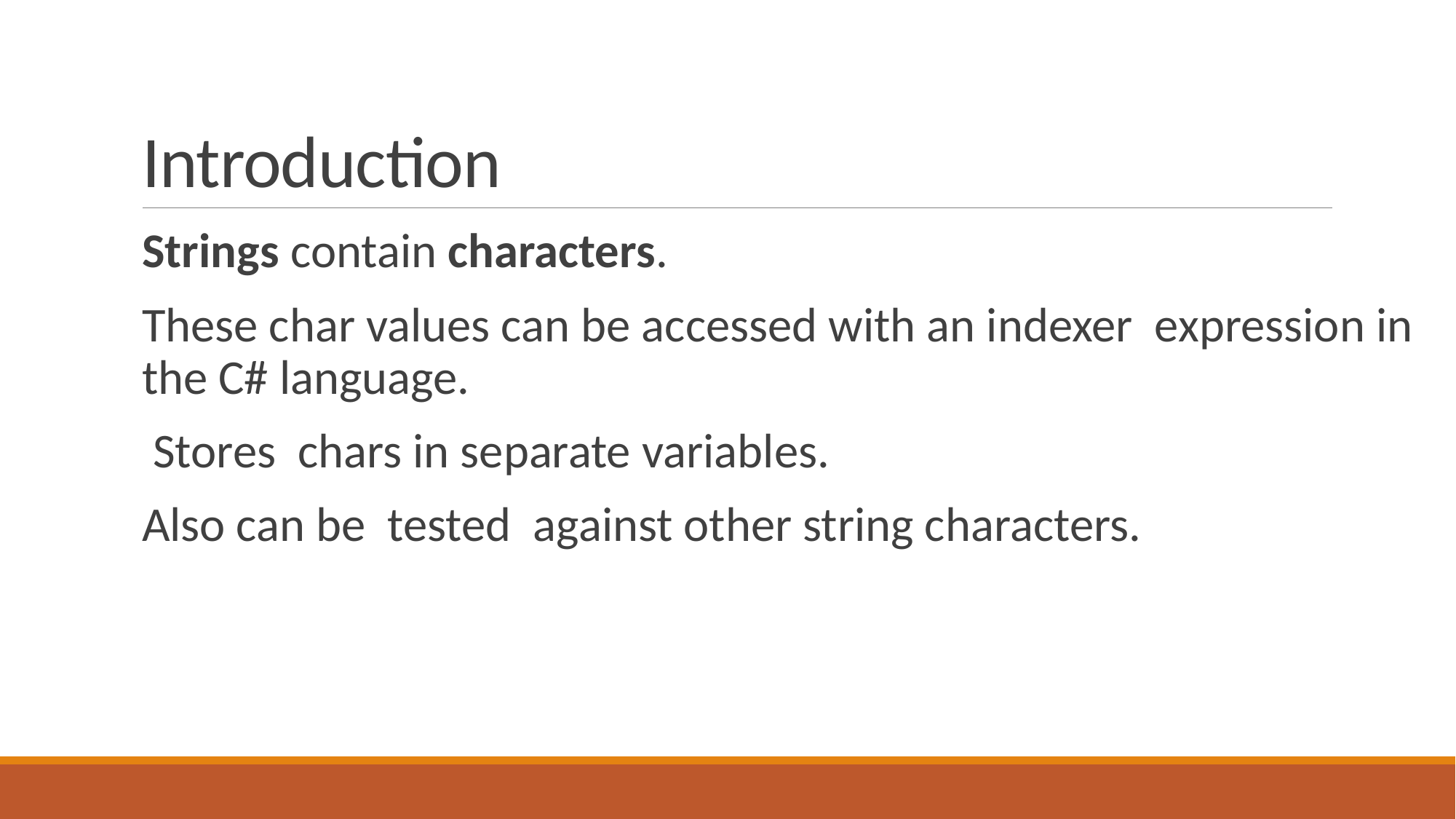

# Introduction
Strings contain characters.
These char values can be accessed with an indexer  expression in the C# language.
 Stores  chars in separate variables.
 Also can be  tested  against other string characters.